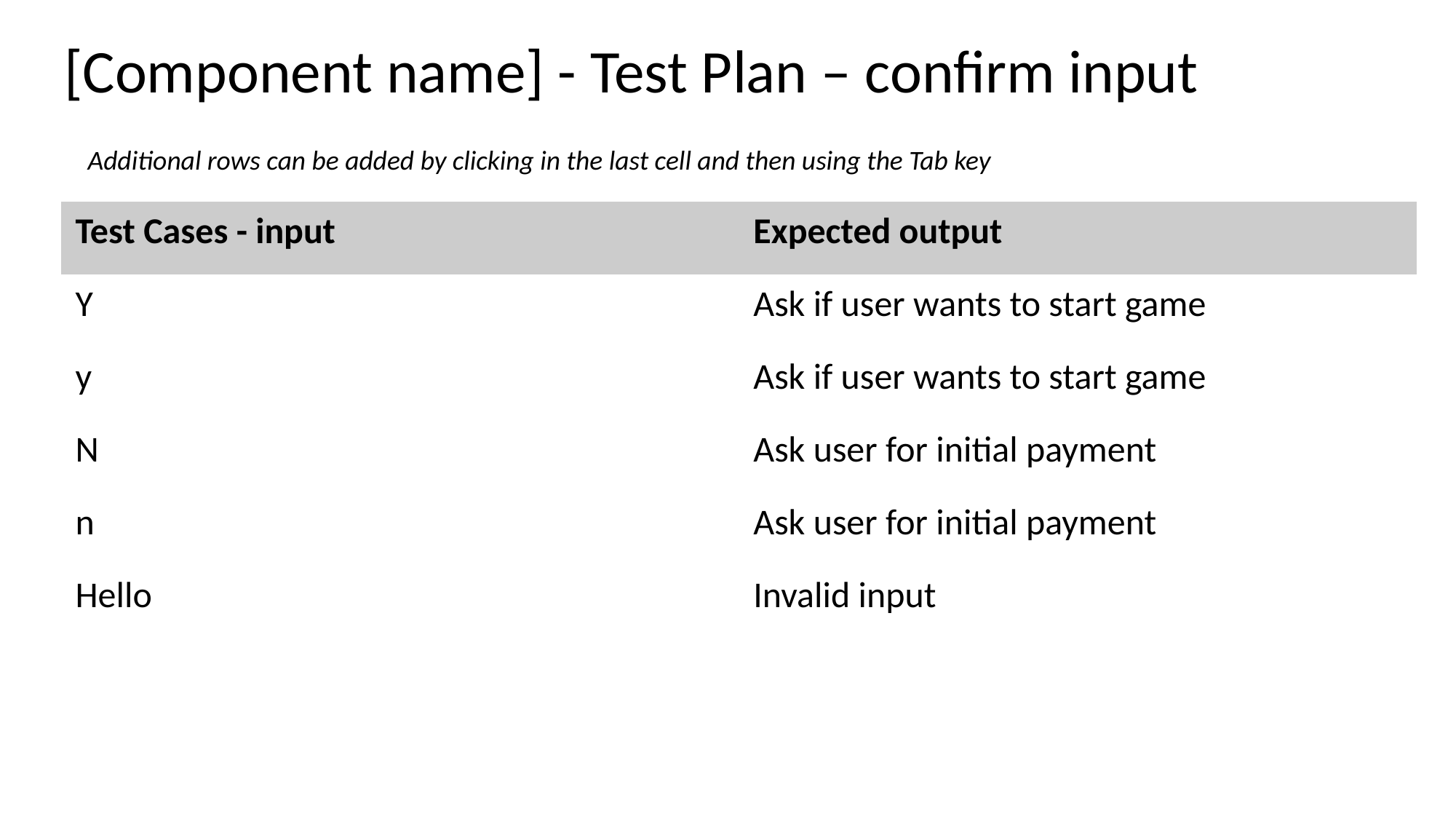

# [Component name] - Test Plan – confirm input
Additional rows can be added by clicking in the last cell and then using the Tab key
| Test Cases - input | Expected output |
| --- | --- |
| Y | Ask if user wants to start game |
| y | Ask if user wants to start game |
| N | Ask user for initial payment |
| n | Ask user for initial payment |
| Hello | Invalid input |